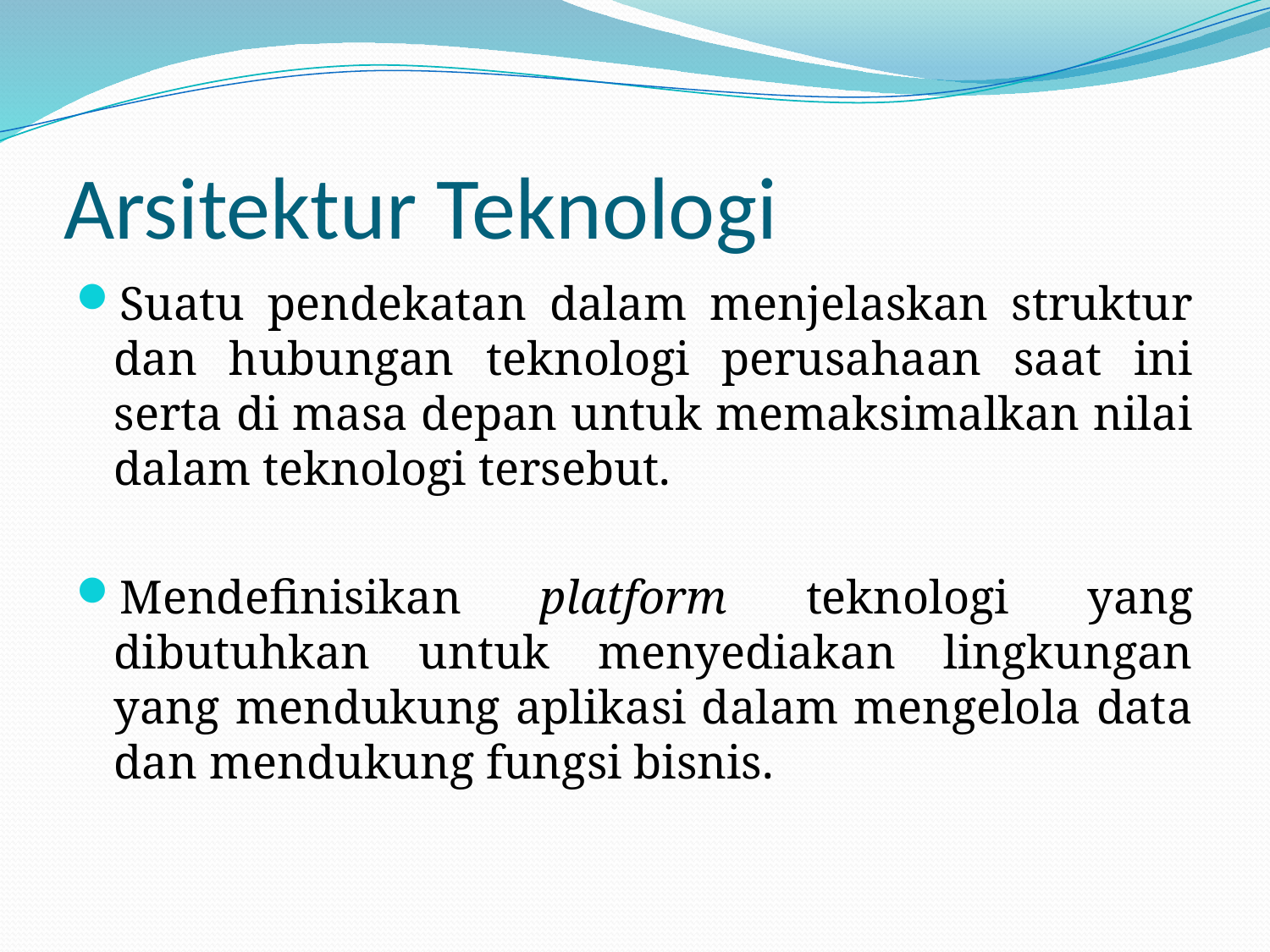

# Arsitektur Teknologi
Suatu pendekatan dalam menjelaskan struktur dan hubungan teknologi perusahaan saat ini serta di masa depan untuk memaksimalkan nilai dalam teknologi tersebut.

Mendefinisikan platform teknologi yang dibutuhkan untuk menyediakan lingkungan yang mendukung aplikasi dalam mengelola data dan mendukung fungsi bisnis.